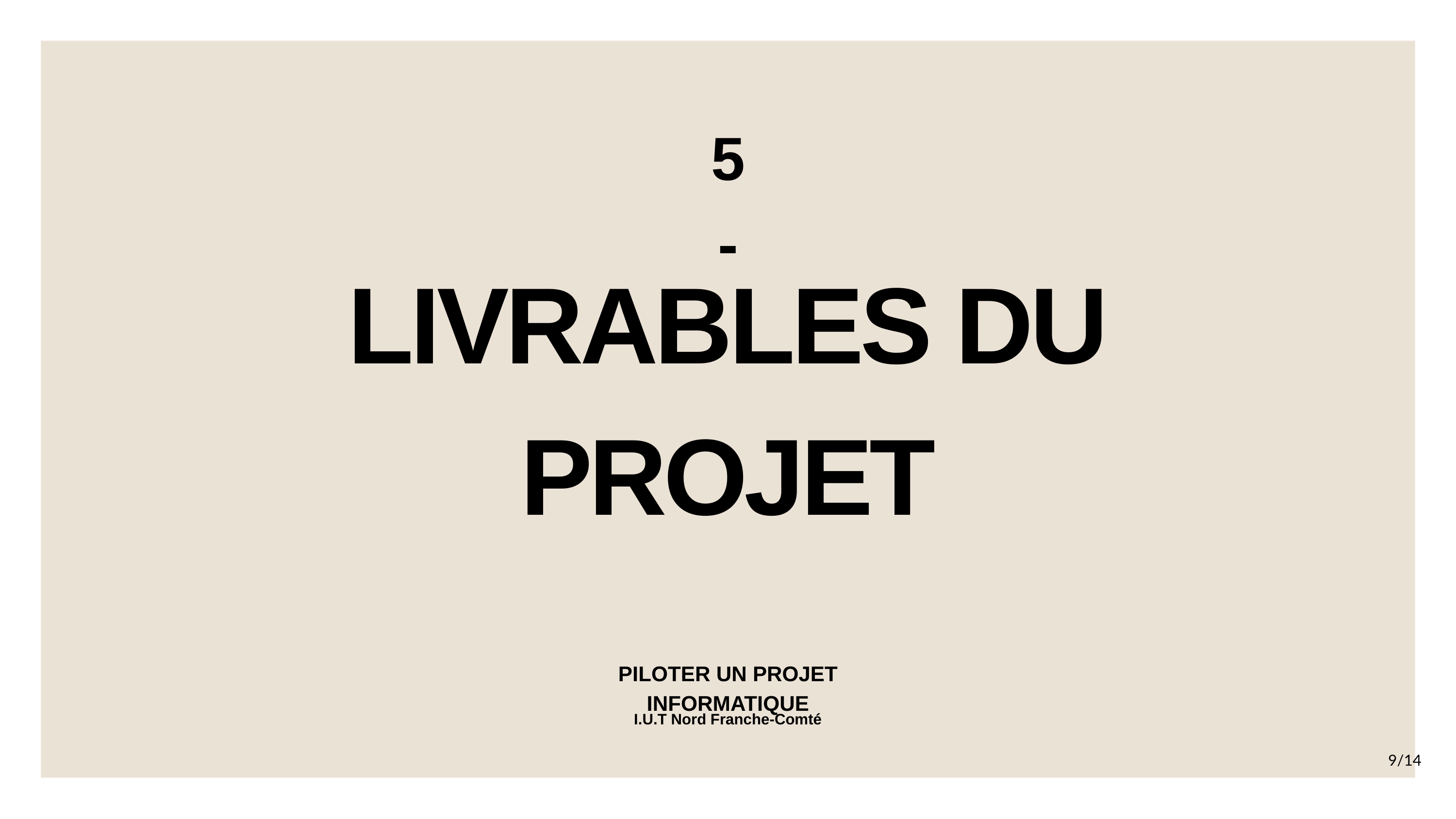

5
-
LIVRABLES DU
PROJET
PILOTER UN PROJET INFORMATIQUE
I.U.T Nord Franche-Comté
9/14